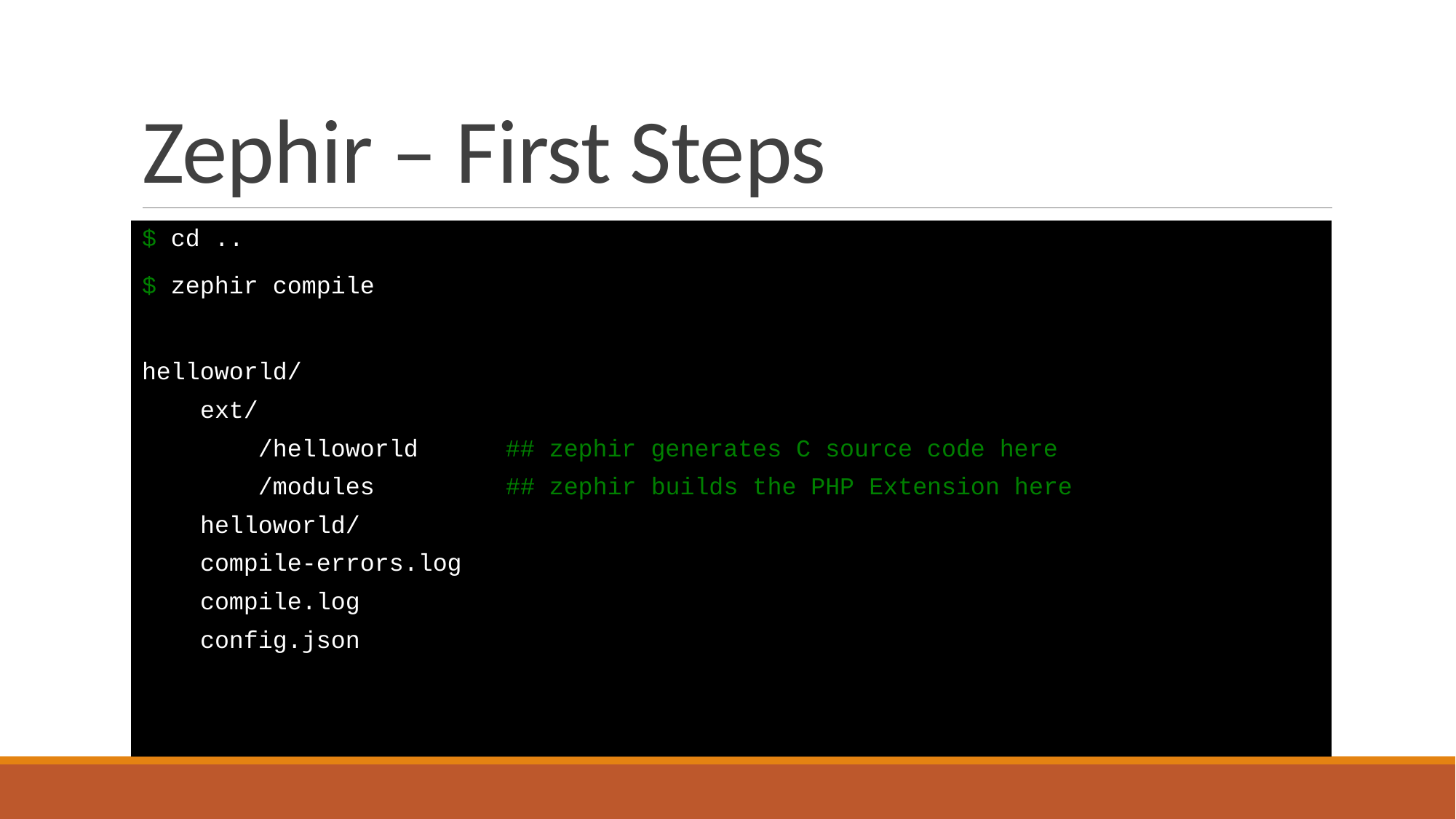

# Zephir – First Steps
$ cd ..
$ zephir compile

helloworld/
    ext/
        /helloworld      ## zephir generates C source code here
        /modules         ## zephir builds the PHP Extension here
    helloworld/
    compile-errors.log
    compile.log
    config.json